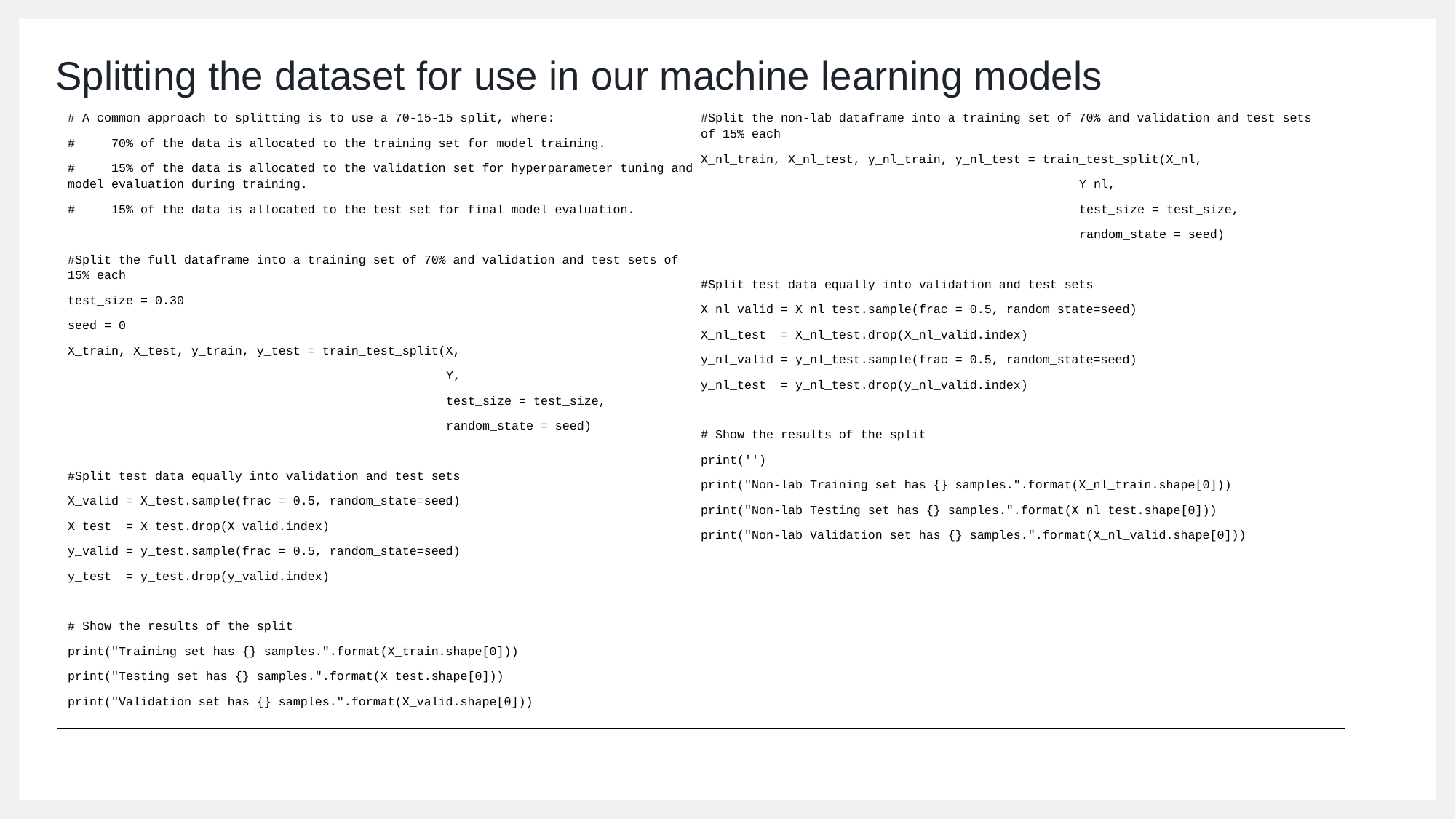

# Splitting the dataset for use in our machine learning models
# A common approach to splitting is to use a 70-15-15 split, where:
#     70% of the data is allocated to the training set for model training.
#     15% of the data is allocated to the validation set for hyperparameter tuning and model evaluation during training.
#     15% of the data is allocated to the test set for final model evaluation.

#Split the full dataframe into a training set of 70% and validation and test sets of 15% each
test_size = 0.30
seed = 0
X_train, X_test, y_train, y_test = train_test_split(X,
                                                    Y,
                                                    test_size = test_size,
                                                    random_state = seed)

#Split test data equally into validation and test sets
X_valid = X_test.sample(frac = 0.5, random_state=seed)
X_test  = X_test.drop(X_valid.index)
y_valid = y_test.sample(frac = 0.5, random_state=seed)
y_test  = y_test.drop(y_valid.index)

# Show the results of the split
print("Training set has {} samples.".format(X_train.shape[0]))
print("Testing set has {} samples.".format(X_test.shape[0]))
print("Validation set has {} samples.".format(X_valid.shape[0]))
#Split the non-lab dataframe into a training set of 70% and validation and test sets of 15% each
X_nl_train, X_nl_test, y_nl_train, y_nl_test = train_test_split(X_nl,
                                                    Y_nl,
                                                    test_size = test_size,
                                                    random_state = seed)

#Split test data equally into validation and test sets
X_nl_valid = X_nl_test.sample(frac = 0.5, random_state=seed)
X_nl_test  = X_nl_test.drop(X_nl_valid.index)
y_nl_valid = y_nl_test.sample(frac = 0.5, random_state=seed)
y_nl_test  = y_nl_test.drop(y_nl_valid.index)

# Show the results of the split
print('')
print("Non-lab Training set has {} samples.".format(X_nl_train.shape[0]))
print("Non-lab Testing set has {} samples.".format(X_nl_test.shape[0]))
print("Non-lab Validation set has {} samples.".format(X_nl_valid.shape[0]))